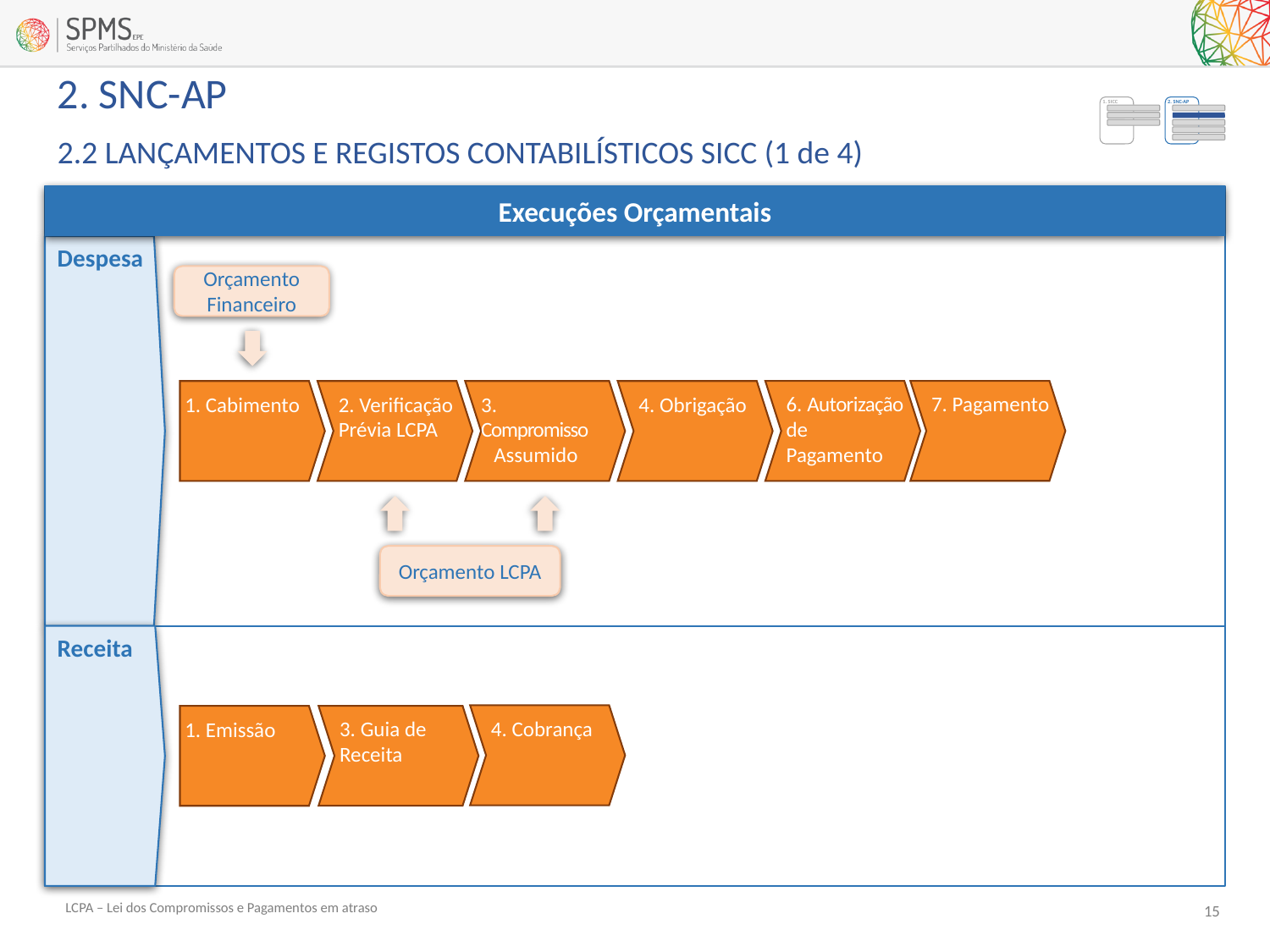

2. SNC-AP
1. SICC
2. SNC-AP

2.2 LANÇAMENTOS E REGISTOS CONTABILÍSTICOS SICC (1 de 4)
Execuções Orçamentais

Orçamento Financeiro
Despesa

7. Pagamento
6. Autorização de Pagamento
1. Cabimento
2. Verificação Prévia LCPA
3. Compromisso
Assumido
4. Obrigação

Orçamento LCPA
Receita

4. Cobrança
3. Guia de Receita
1. Emissão
15
LCPA – Lei dos Compromissos e Pagamentos em atraso